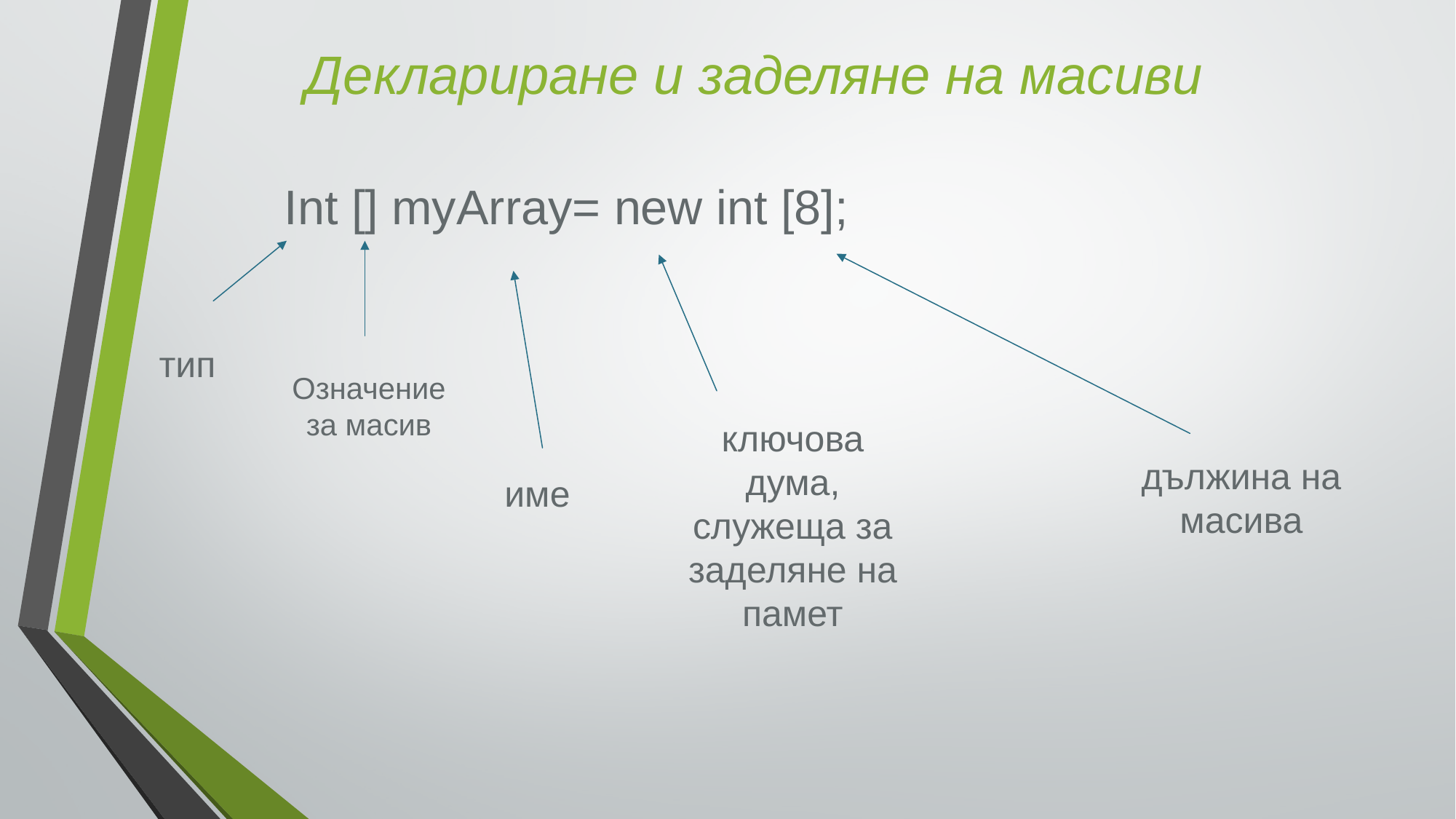

# Деклариране и заделяне на масиви
Int [] myArray= new int [8];
тип
Означение за масив
ключова дума, служеща за заделяне на памет
дължина на масива
име